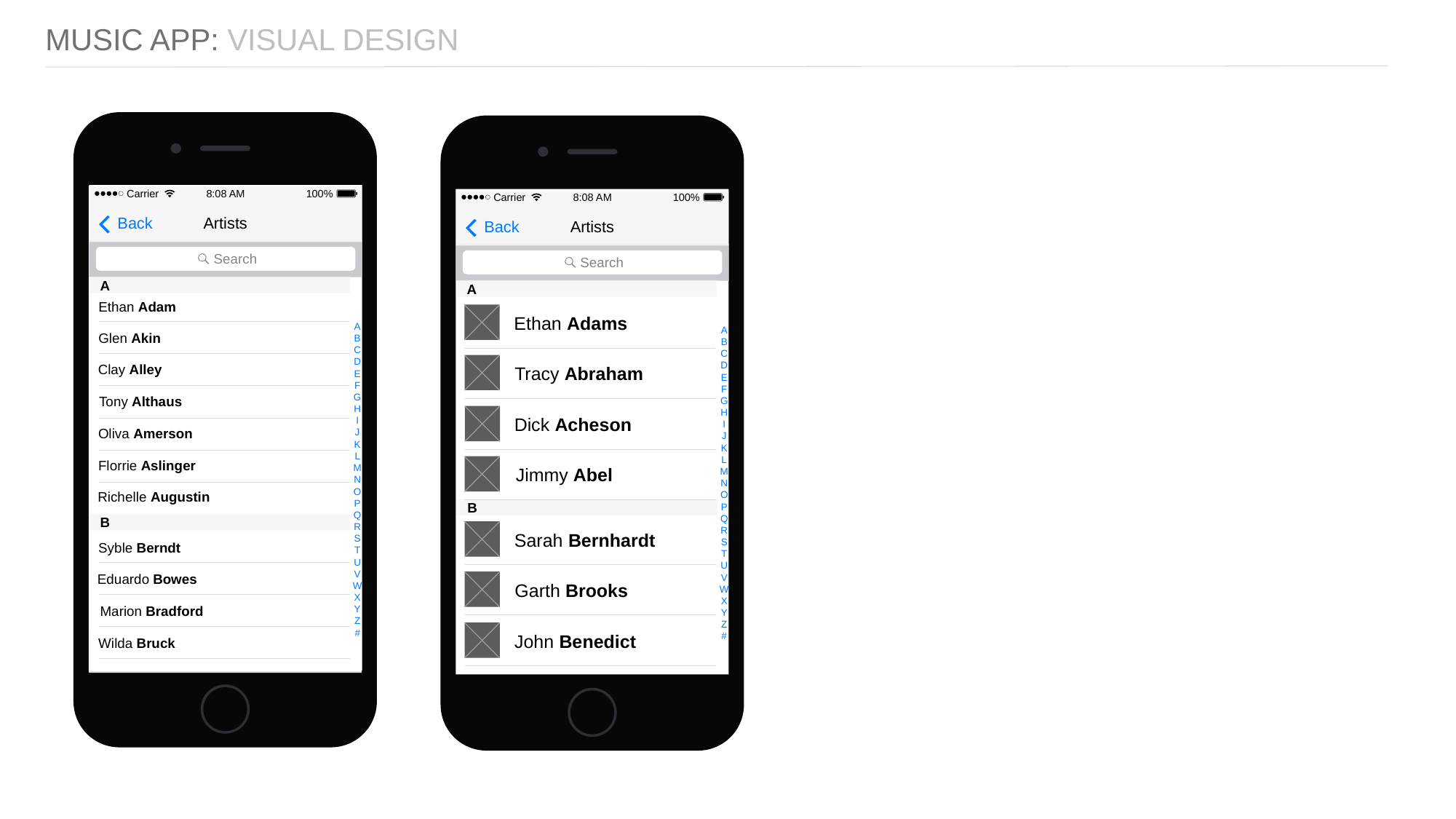

MUSIC APP: VISUAL DESIGN

8:08 AM
Carrier
100%

Artists
Back

     Search

A
Ethan Adams
B
A
B
C
D
E
F
G
H
I
J
K
L
M
N
O
P
Q
R
S
T
U
V
W
X
Y
Z
#

Tracy Abraham

Dick Acheson

Jimmy Abel

Sarah Bernhardt

Garth Brooks

John Benedict

8:08 AM
Carrier
100%

Artists
Back

     Search

A
Ethan Adam
Glen Akin
Clay Alley
Tony Althaus
Oliva Amerson
Florrie Aslinger
Richelle Augustin
B
Syble Berndt
Eduardo Bowes
Marion Bradford
Wilda Bruck
A
B
C
D
E
F
G
H
I
J
K
L
M
N
O
P
Q
R
S
T
U
V
W
X
Y
Z
#

8:08 AM
Carrier
100%

Music
Movies
TV Shows
Search
More